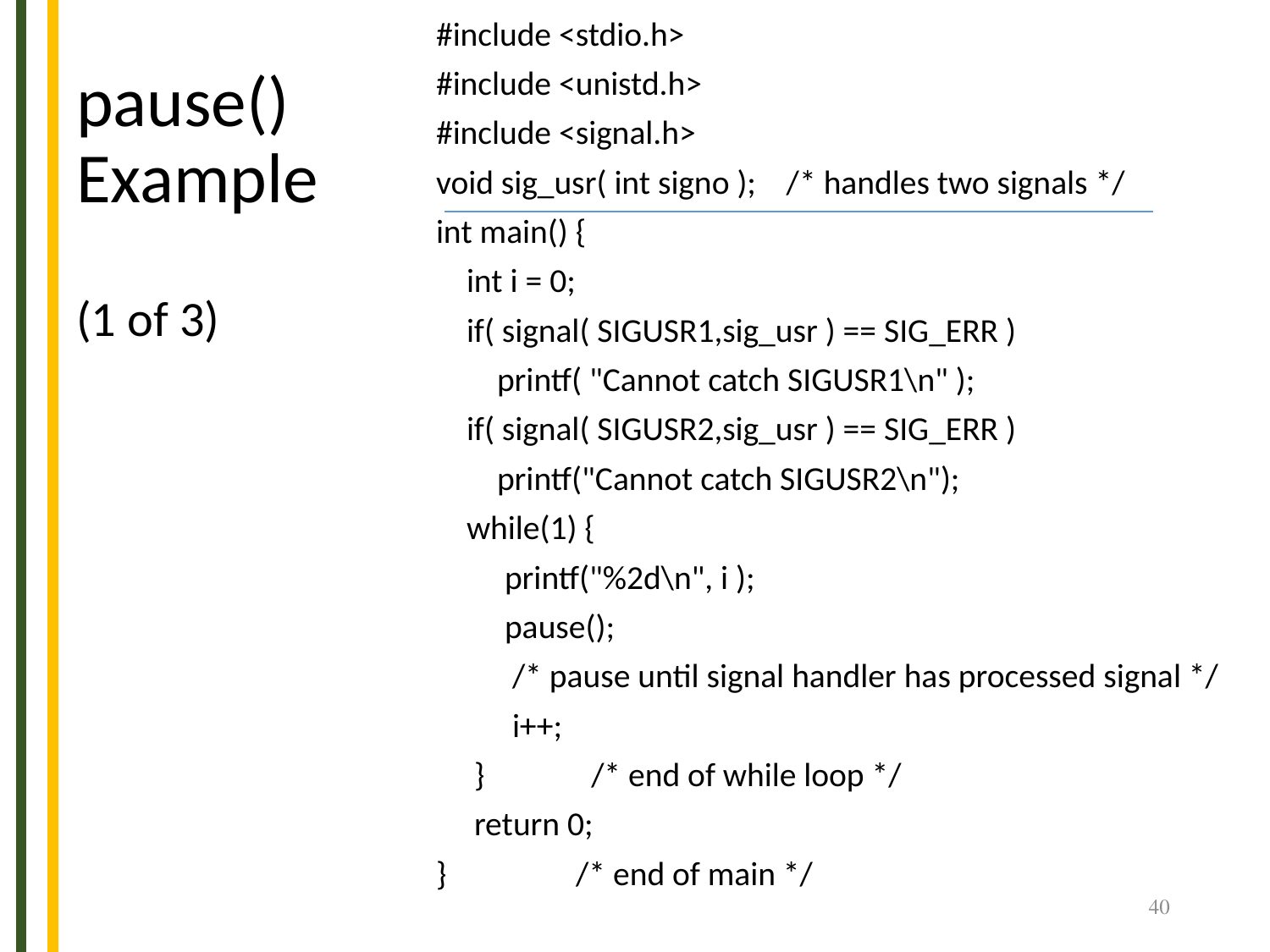

# pause() Example (1 of 3)
#include <stdio.h>
#include <unistd.h>
#include <signal.h>
void sig_usr( int signo );    /* handles two signals */
int main() {
    int i = 0;
    if( signal( SIGUSR1,sig_usr ) == SIG_ERR )
        printf( "Cannot catch SIGUSR1\n" );
    if( signal( SIGUSR2,sig_usr ) == SIG_ERR )
        printf("Cannot catch SIGUSR2\n");
    while(1) {
         printf("%2d\n", i );
         pause();
          /* pause until signal handler has processed signal */
          i++;
     }              /* end of while loop */
     return 0;
}                 /* end of main */
40